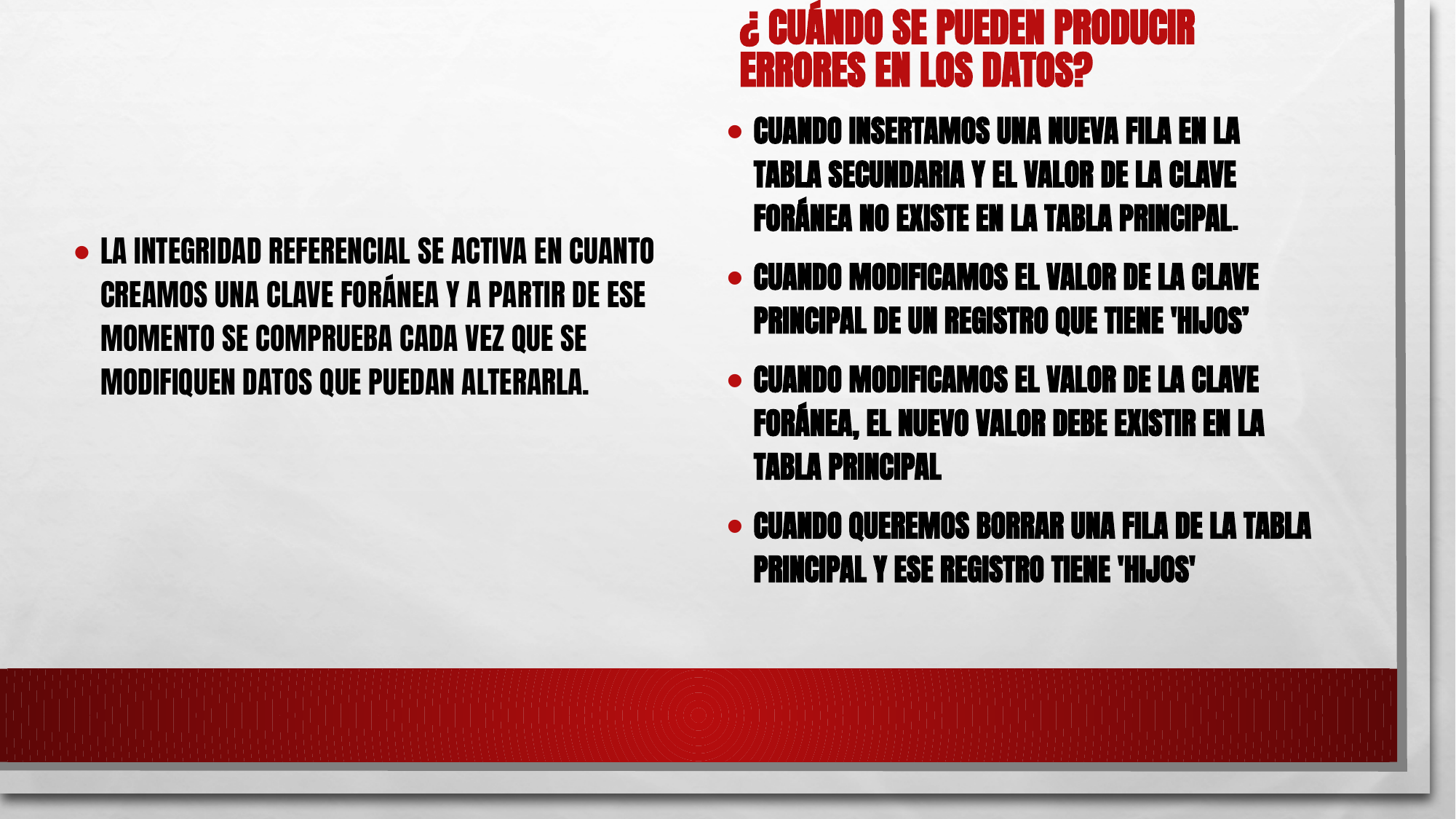

¿ Cuándo se pueden producir errores en los datos?
Cuando insertamos una nueva fila en la tabla secundaria y el valor de la clave foránea no existe en la tabla principal.
Cuando modificamos el valor de la clave principal de un registro que tiene 'hijos’
Cuando modificamos el valor de la clave foránea, el nuevo valor debe existir en la tabla principal
Cuando queremos borrar una fila de la tabla principal y ese registro tiene 'hijos'

La integridad referencial se activa en cuanto creamos una clave foránea y a partir de ese momento se comprueba cada vez que se modifiquen datos que puedan alterarla.